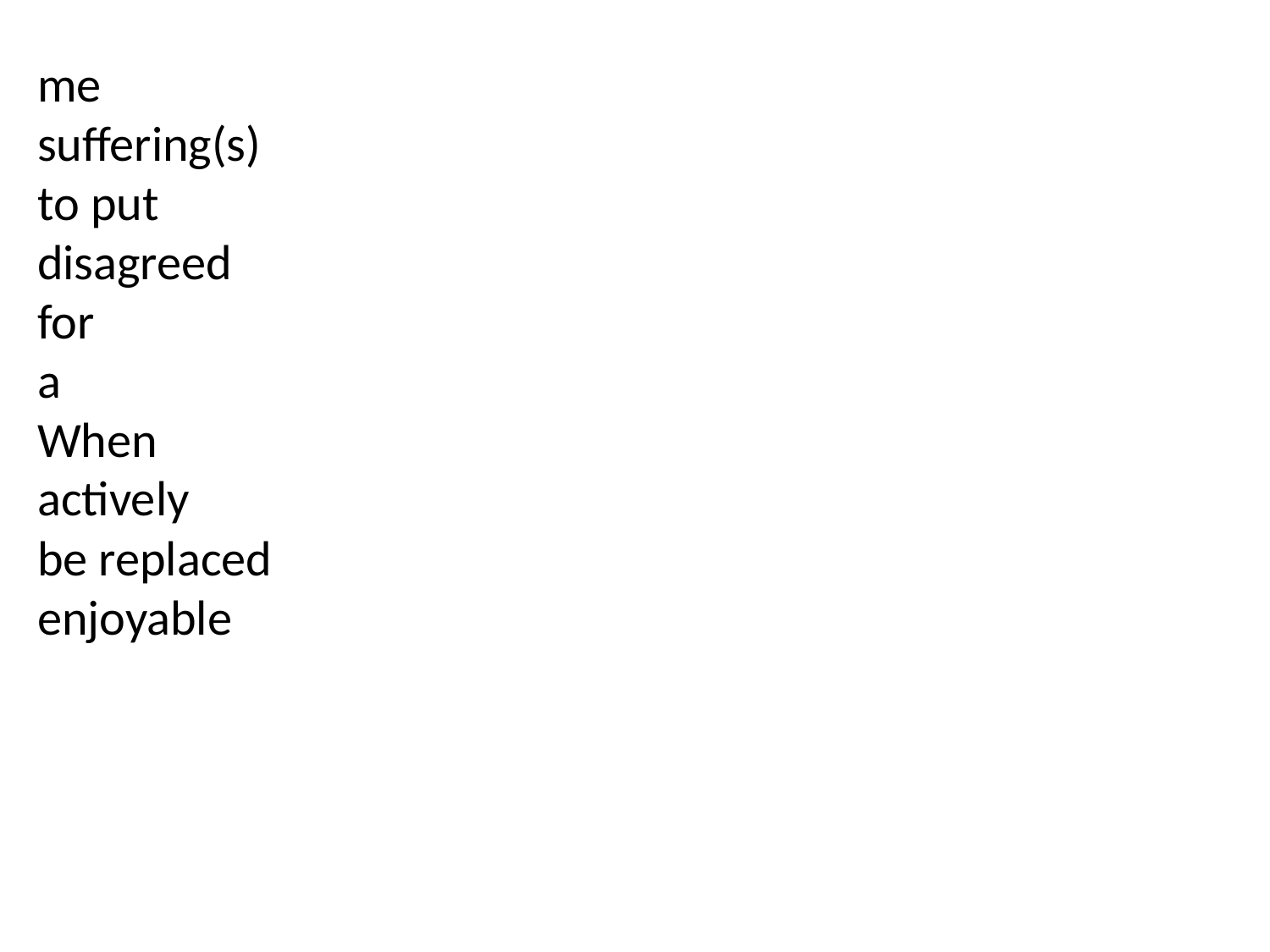

me
suffering(s)
to put
disagreed
for
a
When
actively
be replaced
enjoyable